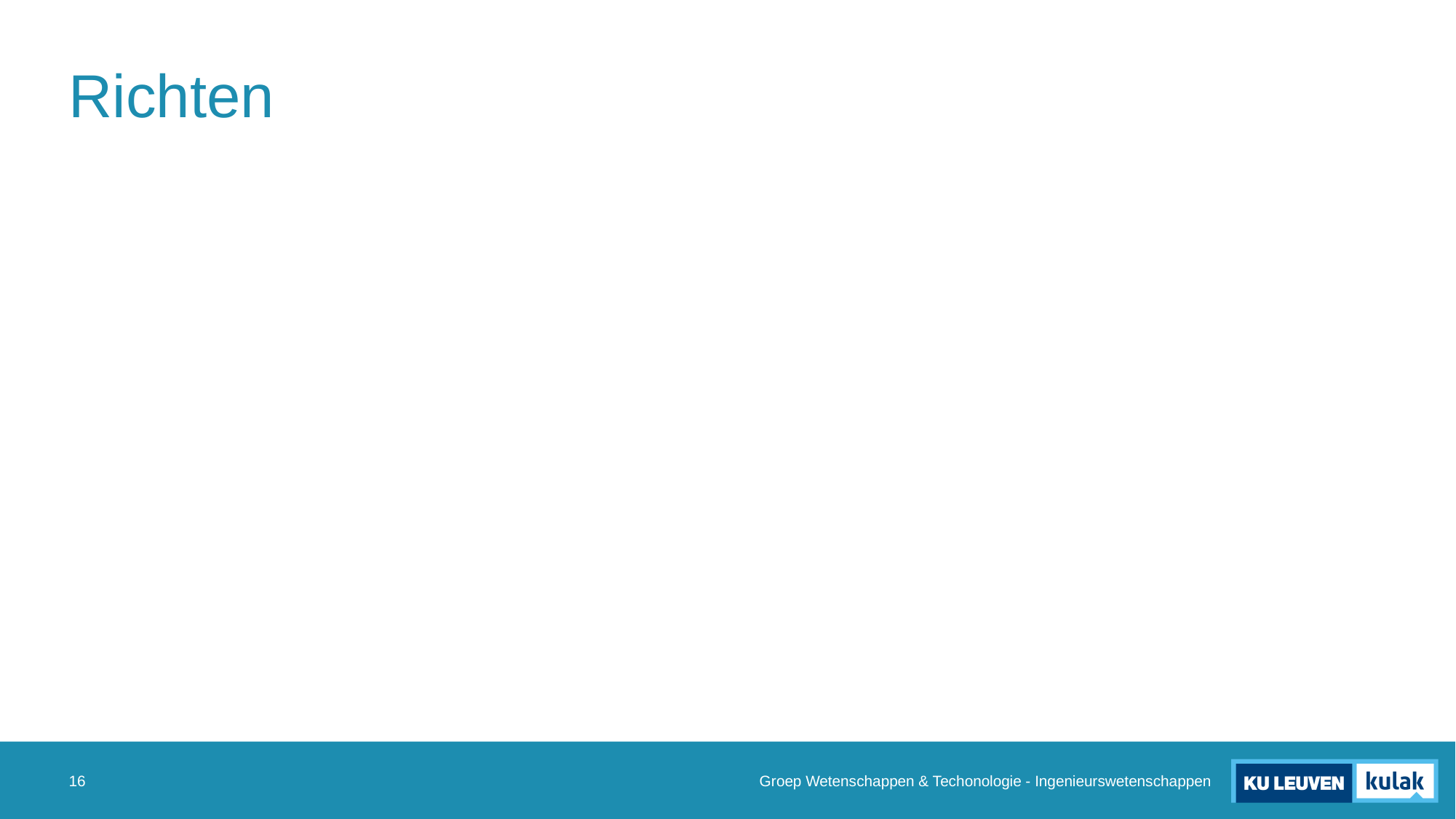

# Richten

Groep Wetenschappen & Techonologie - Ingenieurswetenschappen
16